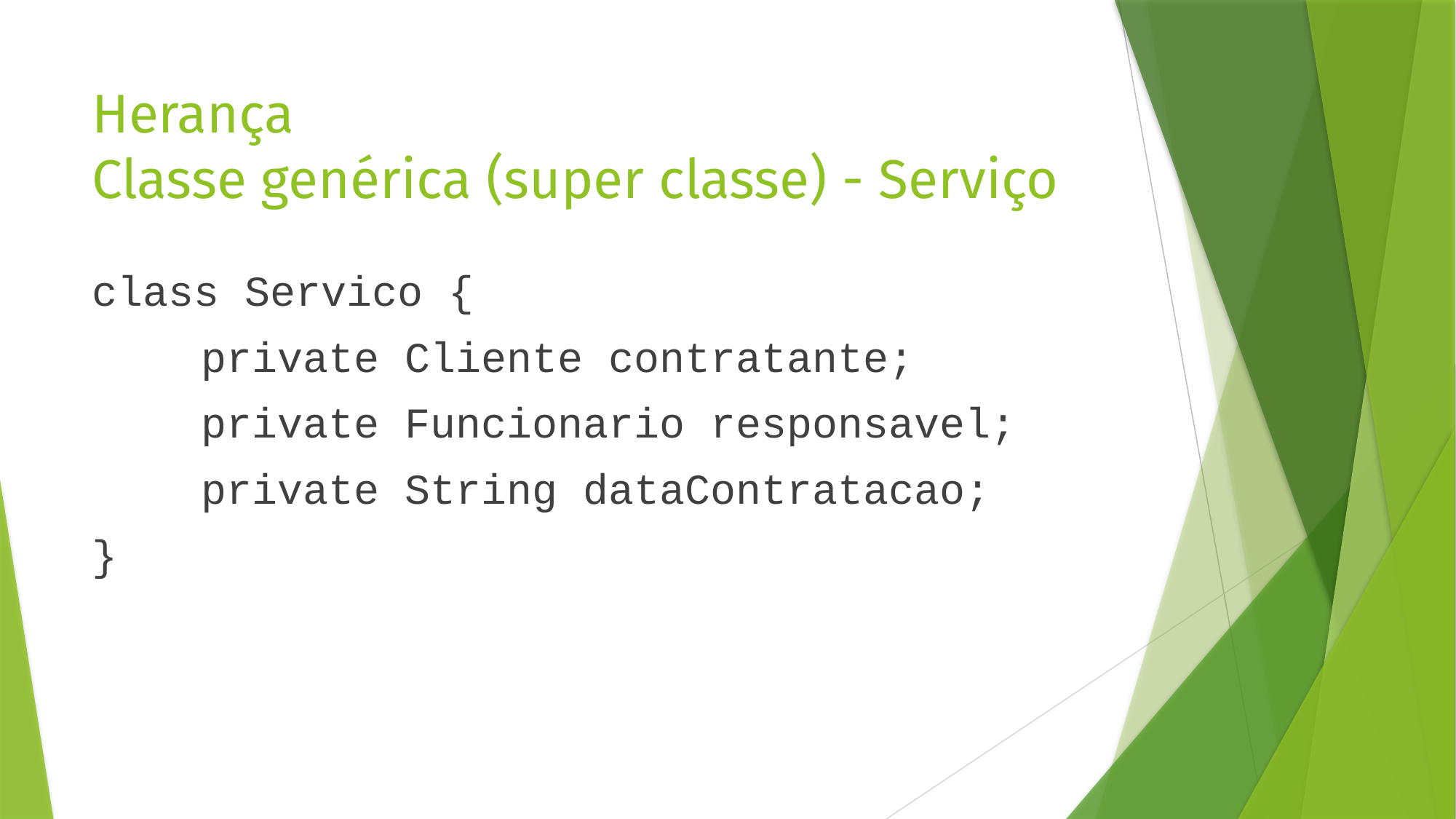

# Herança Classe genérica (super classe) - Serviço
class Servico {
	private Cliente contratante;
	private Funcionario responsavel;
	private String dataContratacao;
}